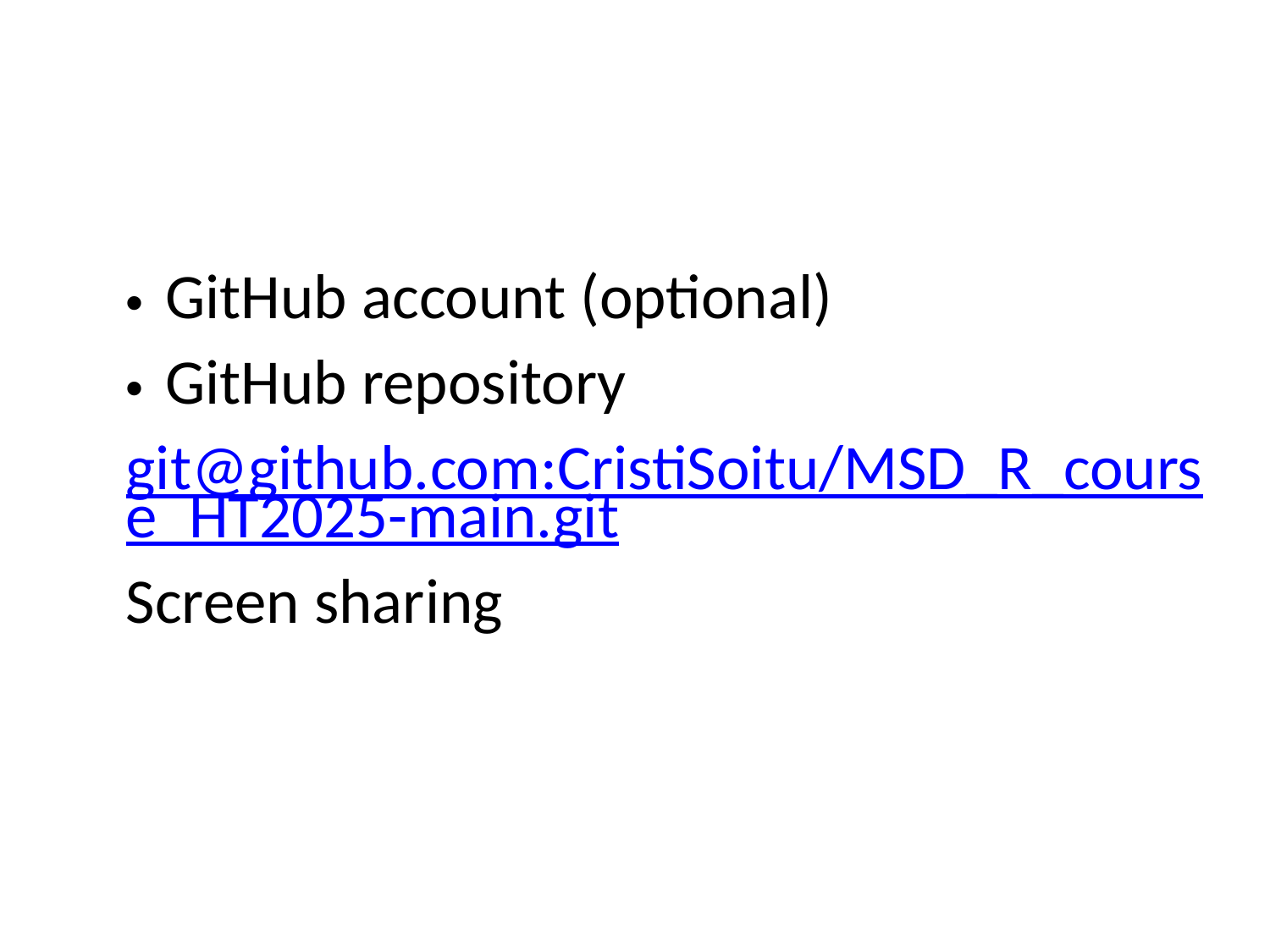

GitHub account (optional)
GitHub repository
git@github.com:CristiSoitu/MSD_R_course_HT2025-main.git
Screen sharing